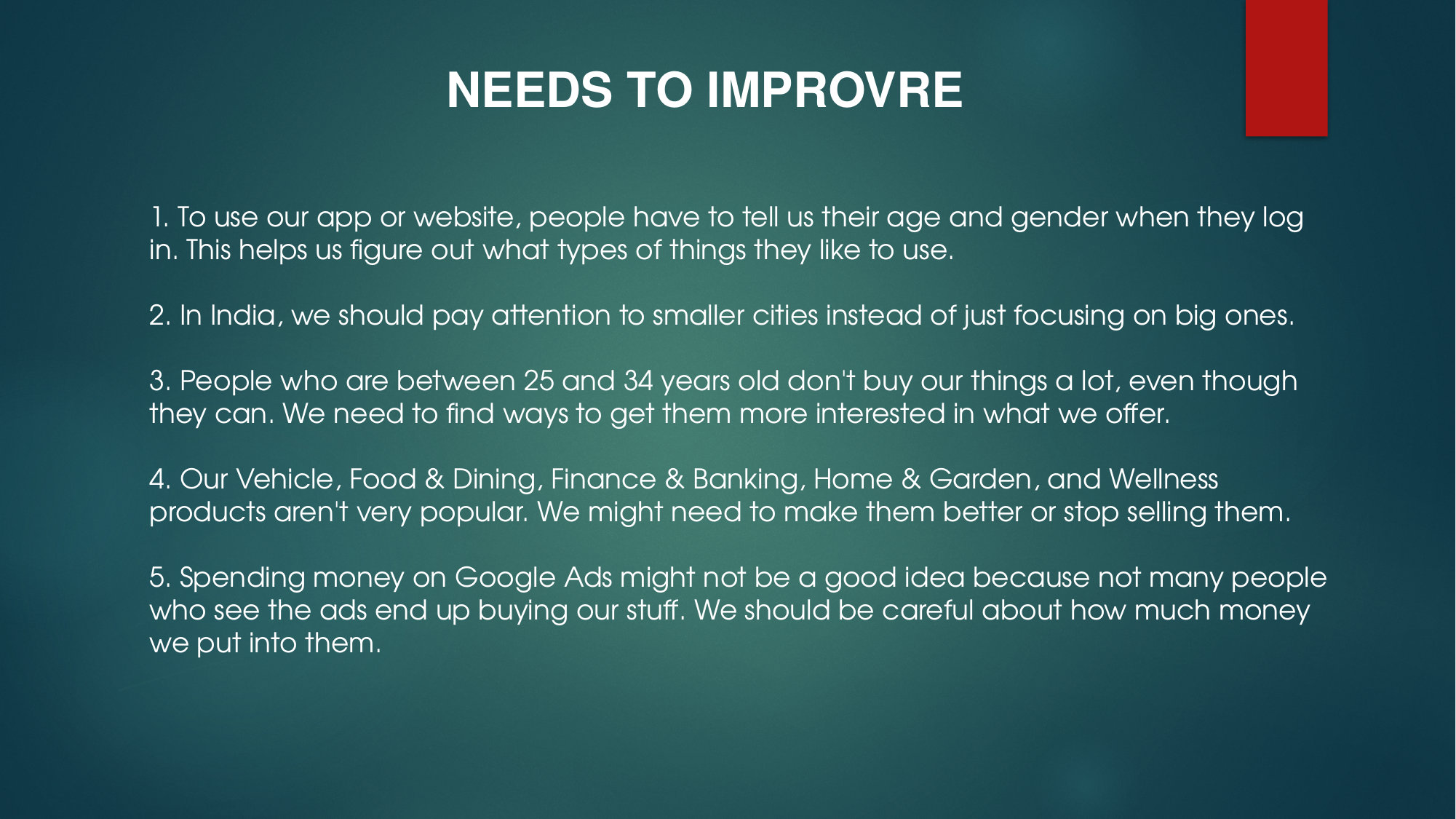

NEEDS TO IMPROVRE

1. To use our app or website, people have to tell us their age and gender when they log in. This helps us figure out what types of things they like to use.

2. In India, we should pay attention to smaller cities instead of just focusing on big ones.

3. People who are between 25 and 34 years old don't buy our things a lot, even though they can. We need to find ways to get them more interested in what we offer.

4. Our Vehicle, Food & Dining, Finance & Banking, Home & Garden, and Wellness products aren't very popular. We might need to make them better or stop selling them.

5. Spending money on Google Ads might not be a good idea because not many people who see the ads end up buying our stuff. We should be careful about how much money we put into them.